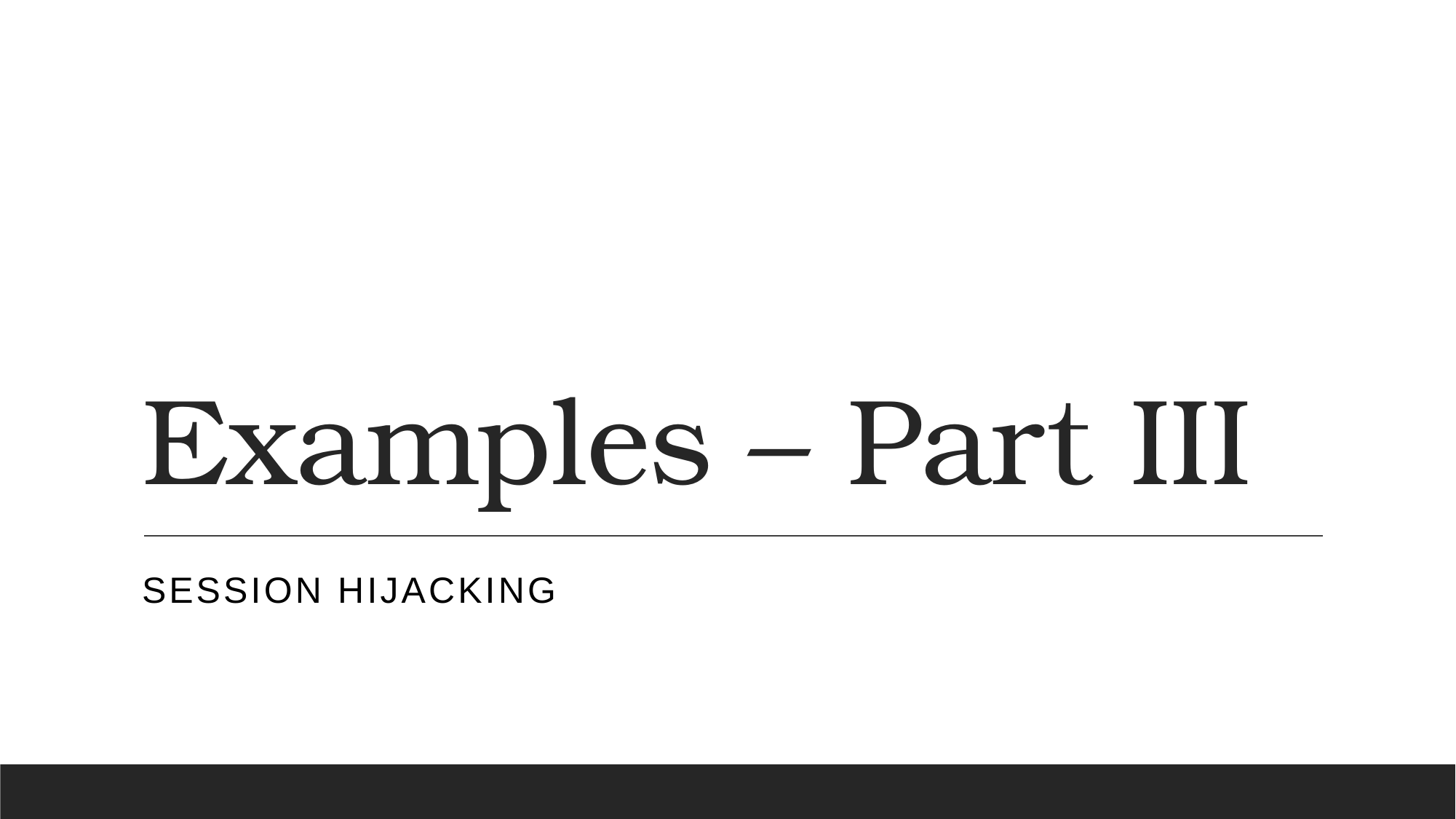

# Examples – Part III
Session Hijacking